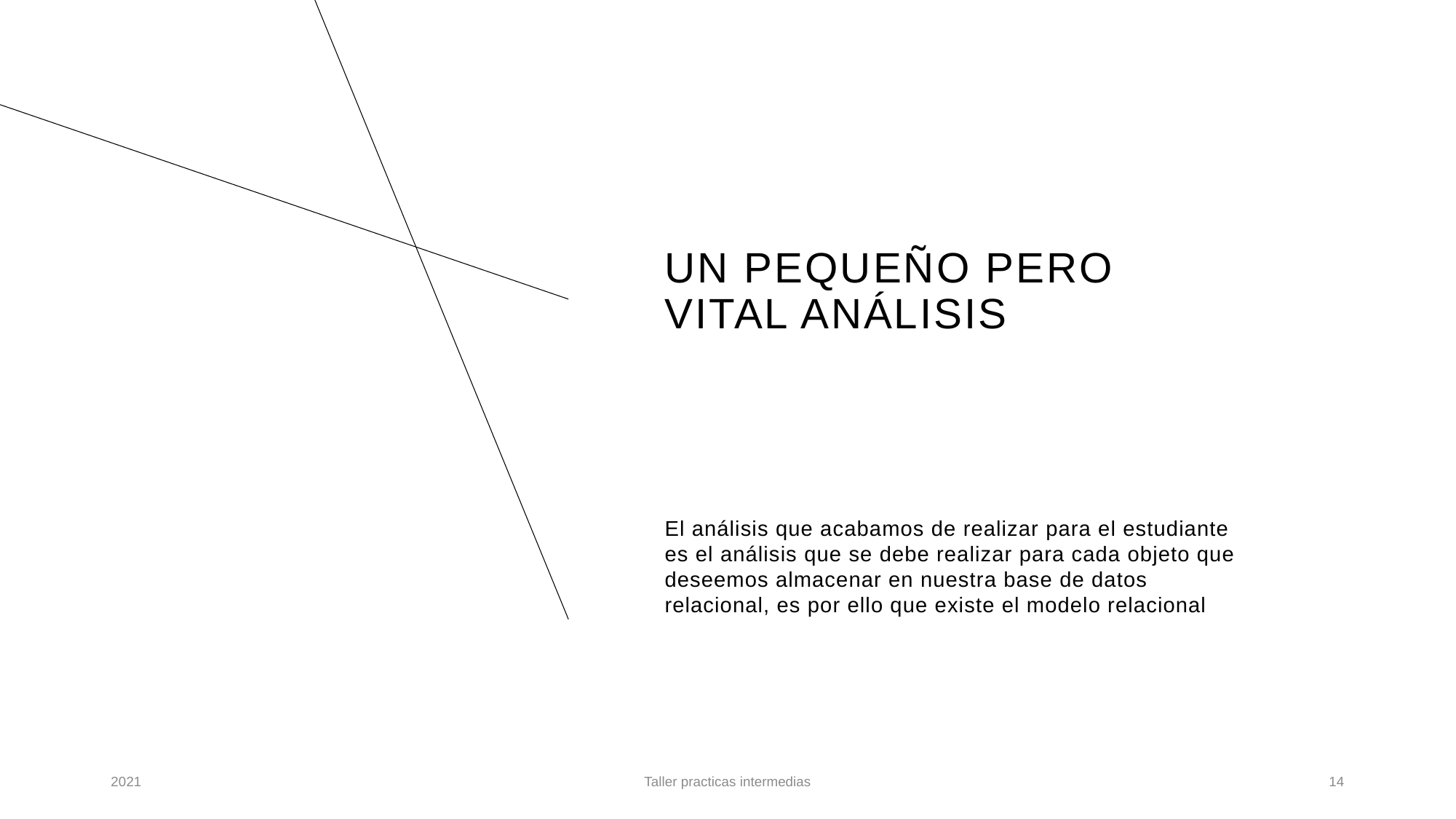

# Un pequeño pero vital análisis
El análisis que acabamos de realizar para el estudiante es el análisis que se debe realizar para cada objeto que deseemos almacenar en nuestra base de datos relacional, es por ello que existe el modelo relacional
2021
Taller practicas intermedias
14